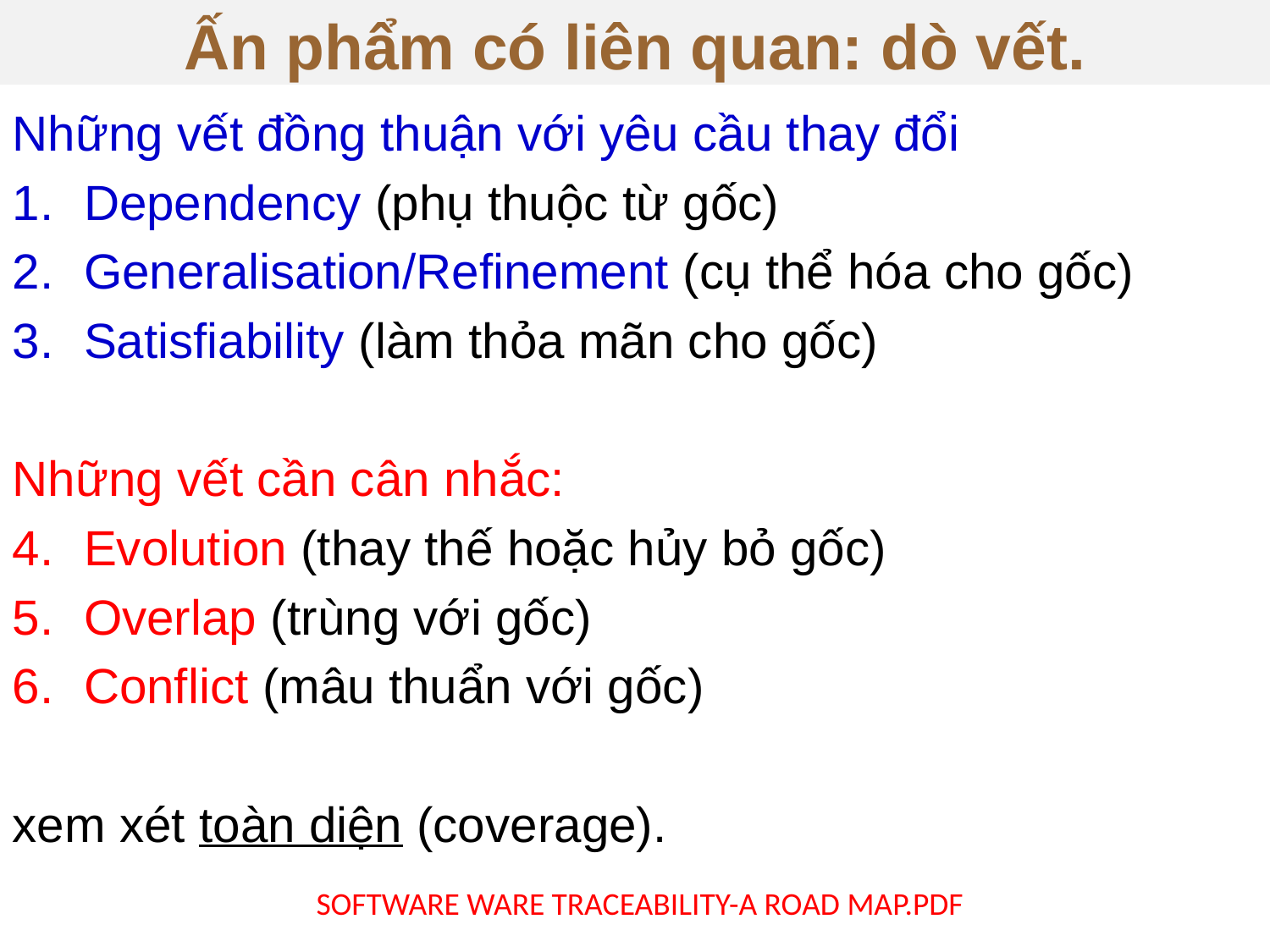

# Ấn phẩm có liên quan: dò vết.
21
Những vết đồng thuận với yêu cầu thay đổi
Dependency (phụ thuộc từ gốc)
Generalisation/Refinement (cụ thể hóa cho gốc)
Satisfiability (làm thỏa mãn cho gốc)

Những vết cần cân nhắc:
Evolution (thay thế hoặc hủy bỏ gốc)
Overlap (trùng với gốc)
Conflict (mâu thuẩn với gốc)

xem xét toàn diện (coverage).
SOFTWARE WARE TRACEABILITY-A ROAD MAP.PDF